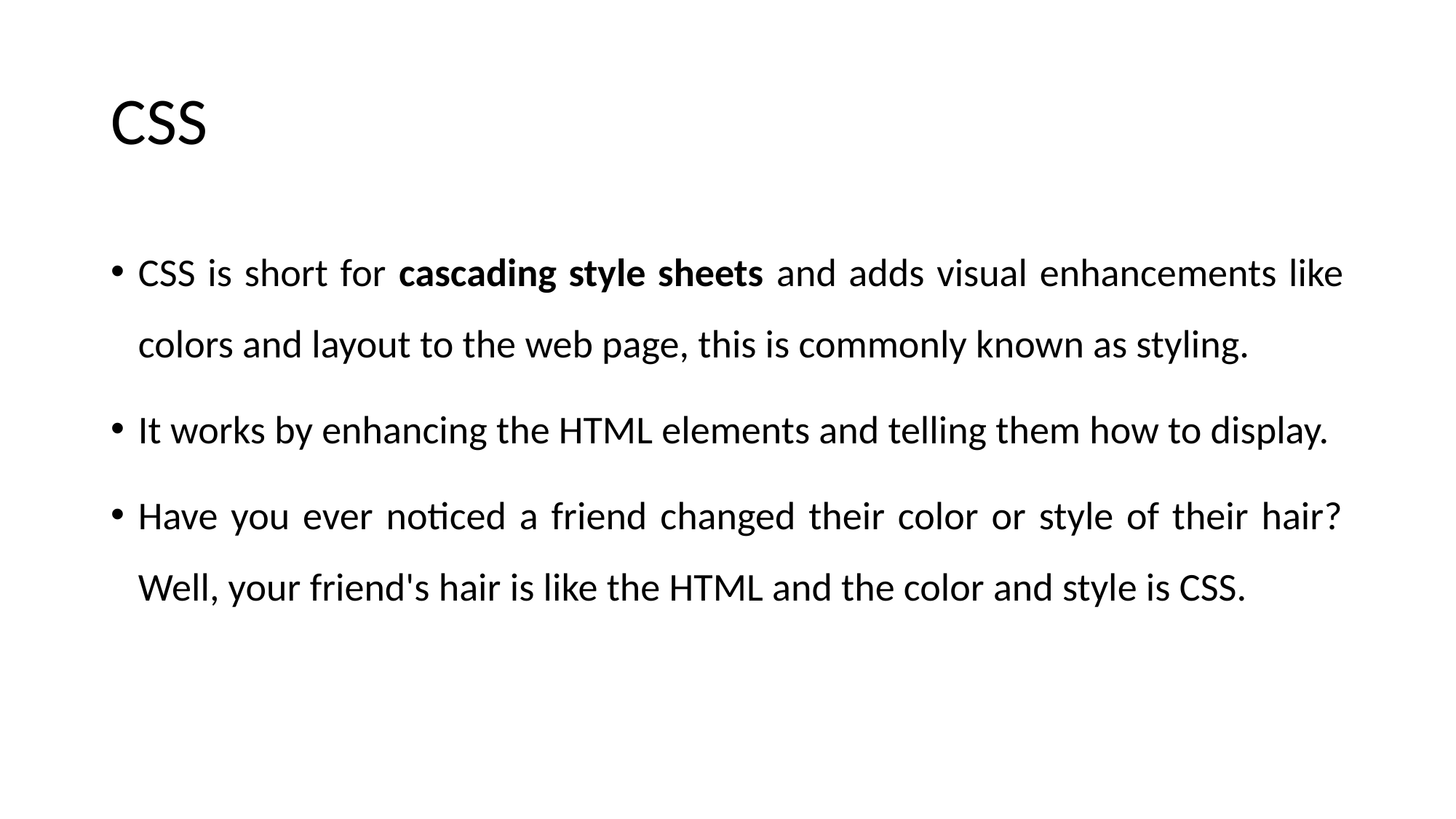

# CSS
CSS is short for cascading style sheets and adds visual enhancements like colors and layout to the web page, this is commonly known as styling.
It works by enhancing the HTML elements and telling them how to display.
Have you ever noticed a friend changed their color or style of their hair? Well, your friend's hair is like the HTML and the color and style is CSS.